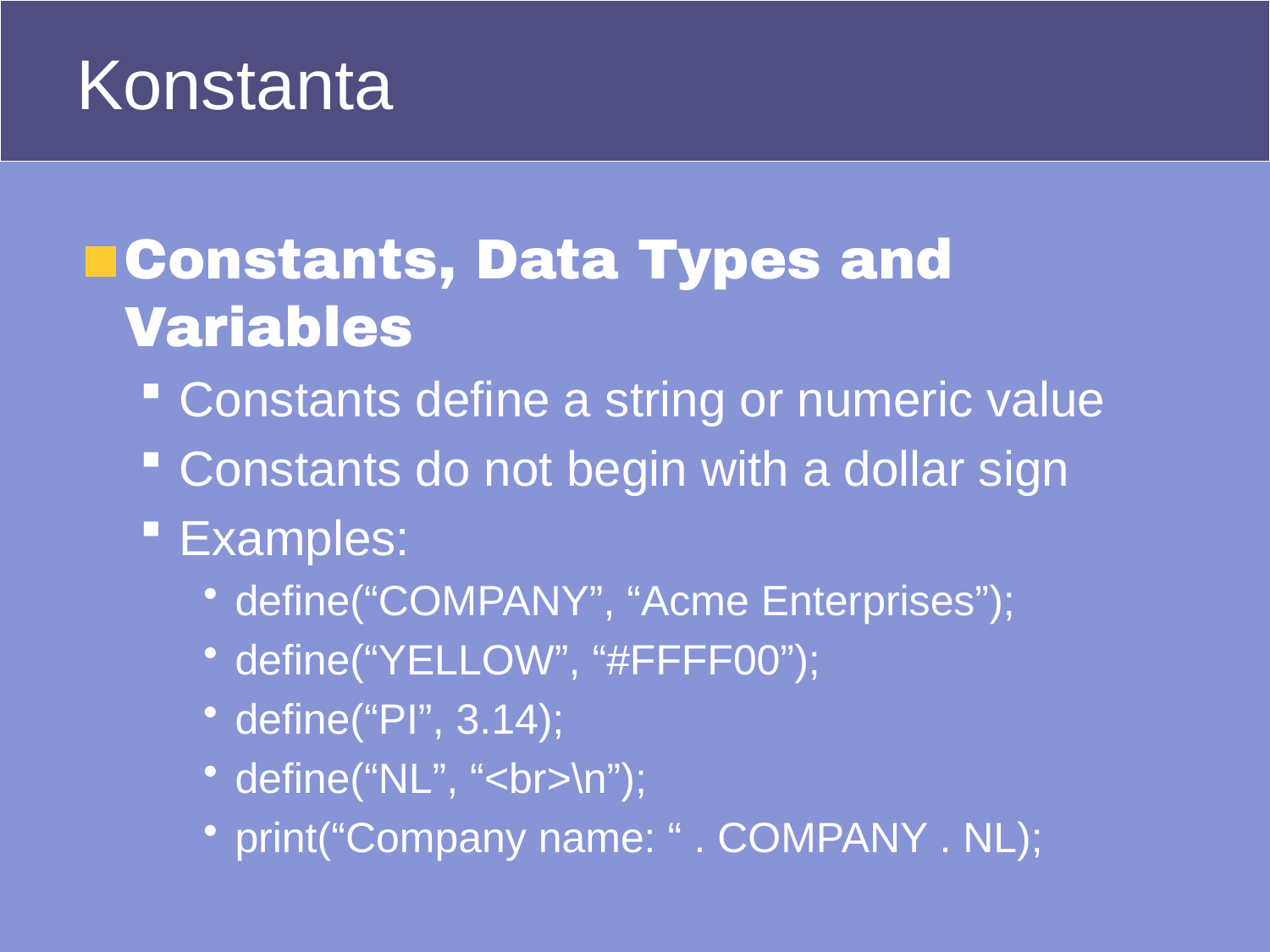

# Konstanta
Constants, Data Types and Variables
Constants define a string or numeric value
Constants do not begin with a dollar sign
Examples:
define(“COMPANY”, “Acme Enterprises”);
define(“YELLOW”, “#FFFF00”);
define(“PI”, 3.14);
define(“NL”, “<br>\n”);
print(“Company name: “ . COMPANY . NL);